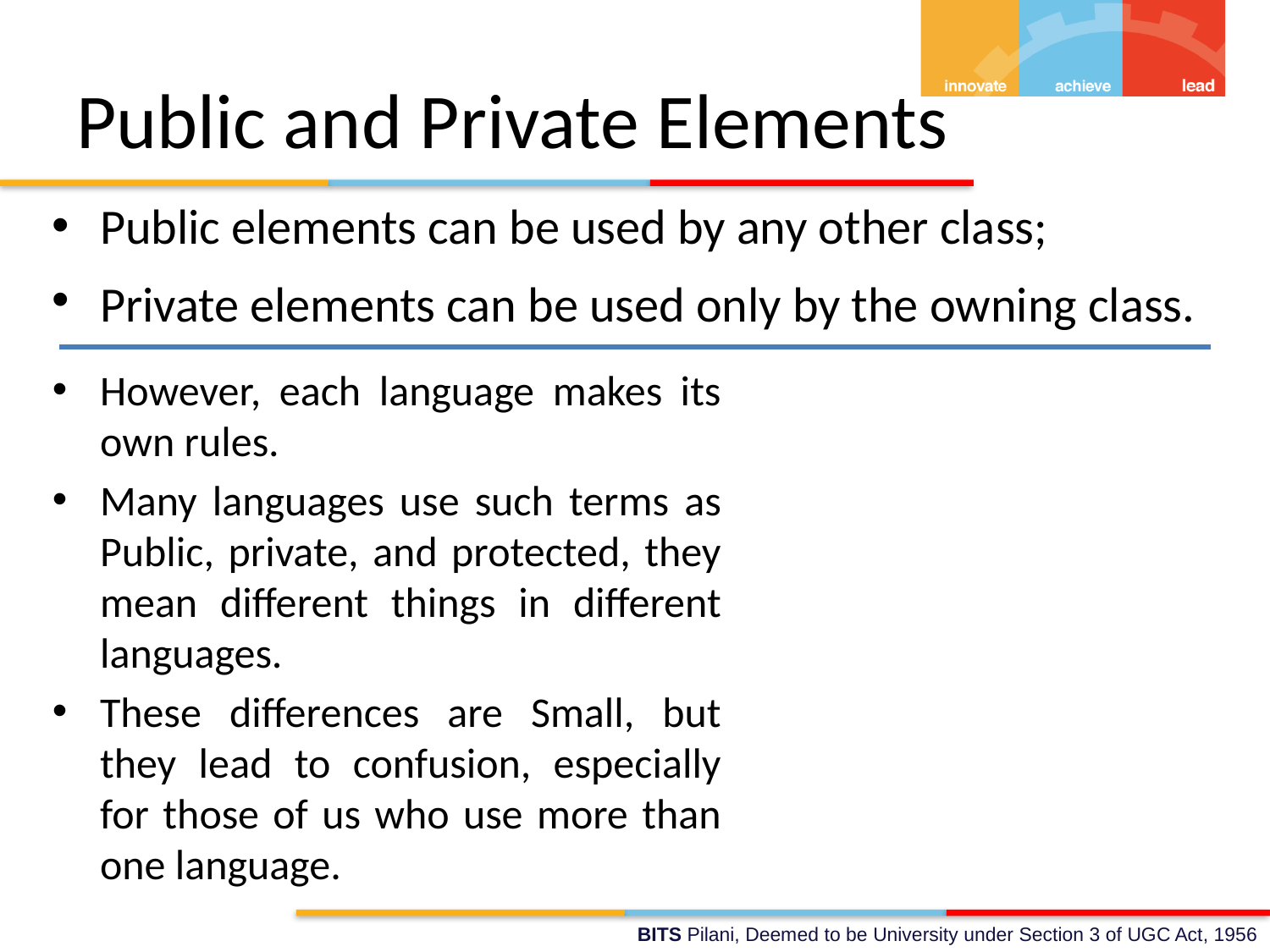

# Public and Private Elements
Public elements can be used by any other class;
Private elements can be used only by the owning class.
However, each language makes its own rules.
Many languages use such terms as Public, private, and protected, they mean different things in different languages.
These differences are Small, but they lead to confusion, especially for those of us who use more than one language.